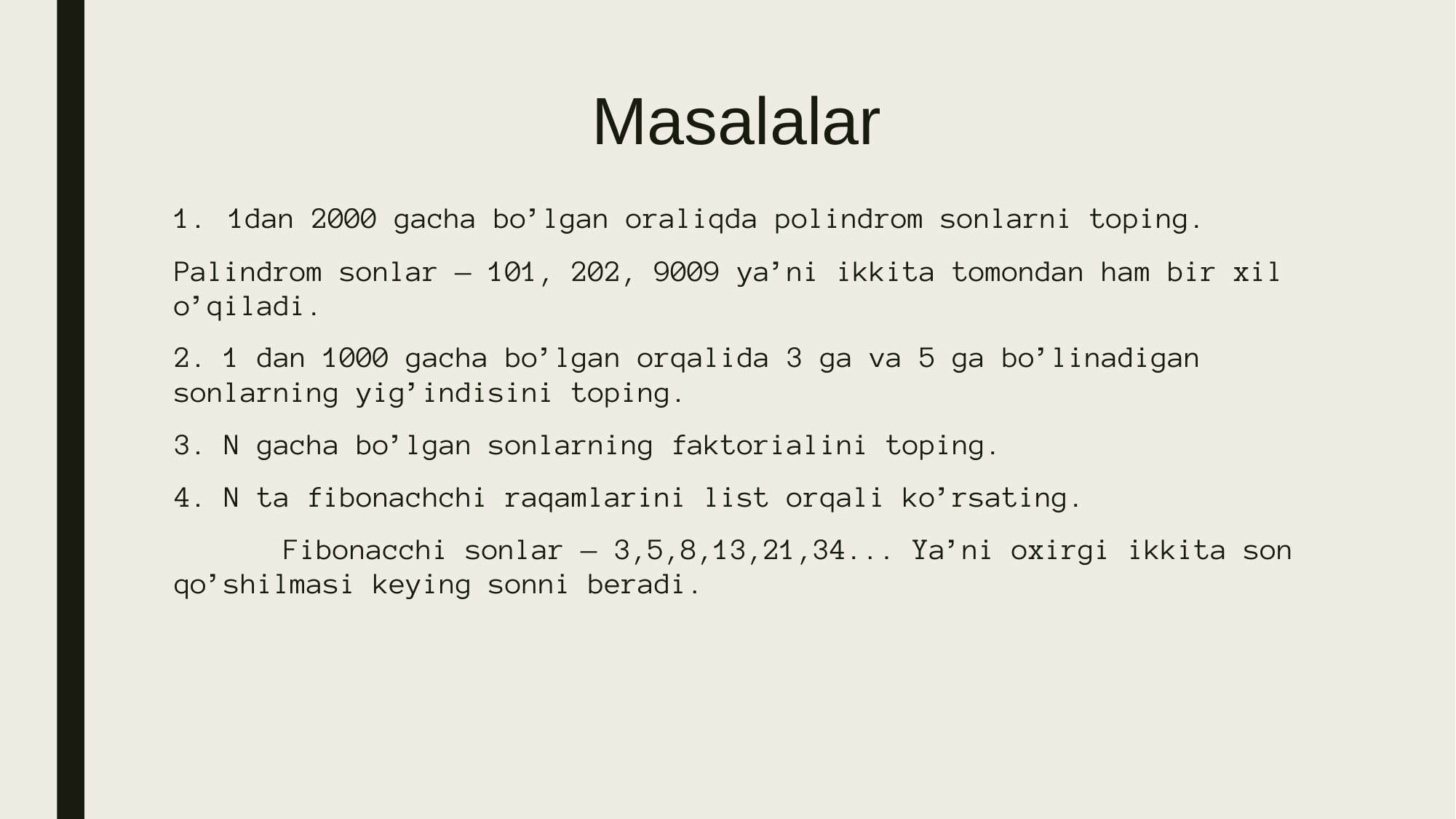

# Masalalar
1dan 2000 gacha bo’lgan oraliqda polindrom sonlarni toping.
Palindrom sonlar — 101, 202, 9009 ya’ni ikkita tomondan ham bir xil o’qiladi.
2. 1 dan 1000 gacha bo’lgan orqalida 3 ga va 5 ga bo’linadigan sonlarning yig’indisini toping.
3. N gacha bo’lgan sonlarning faktorialini toping.
4. N ta fibonachchi raqamlarini list orqali ko’rsating.
	Fibonacchi sonlar — 3,5,8,13,21,34... Ya’ni oxirgi ikkita son qo’shilmasi keying sonni beradi.